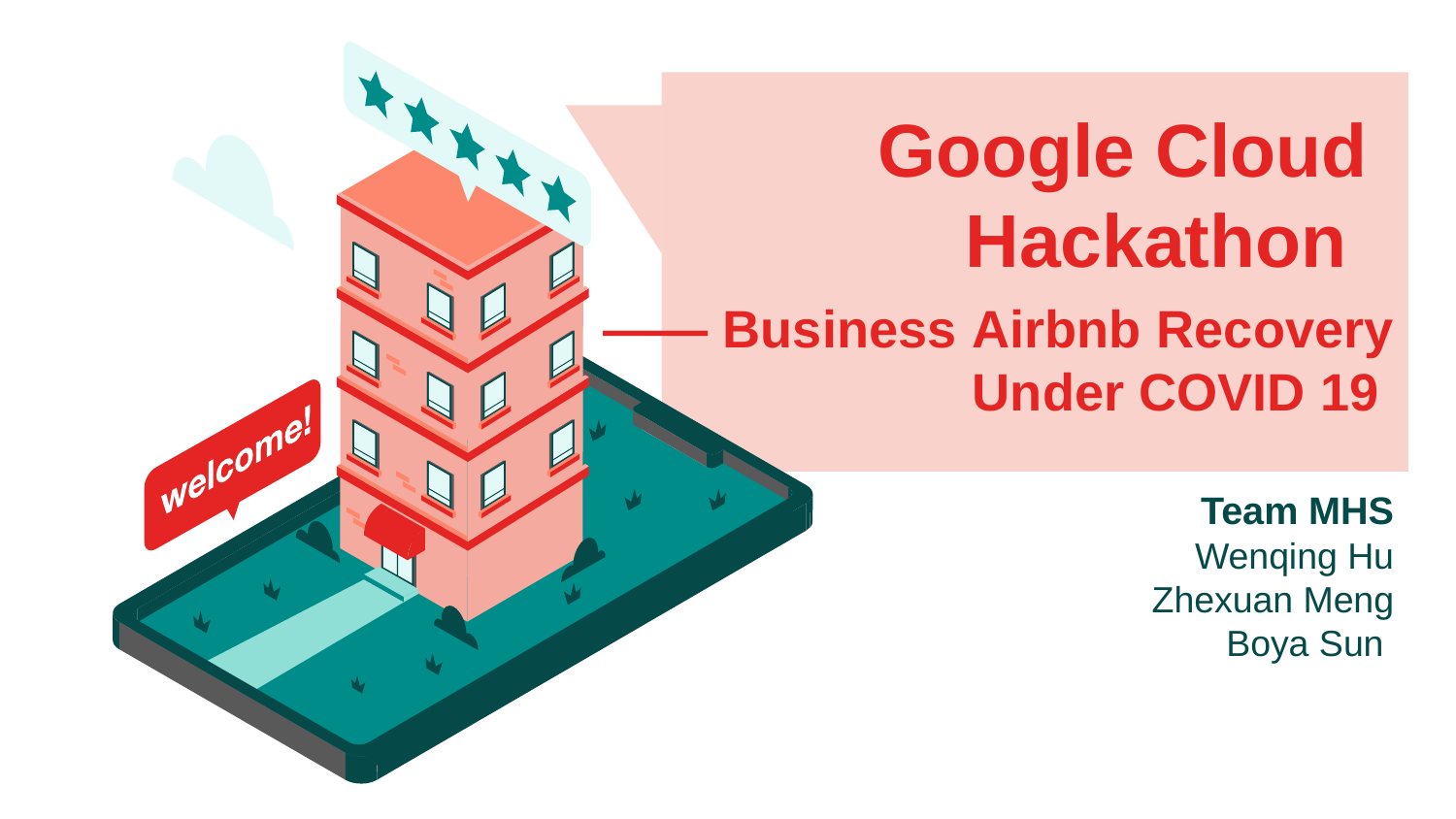

# Google Cloud Hackathon
—— Business Airbnb Recovery Under COVID 19
Team MHS
Wenqing Hu
Zhexuan Meng
Boya Sun